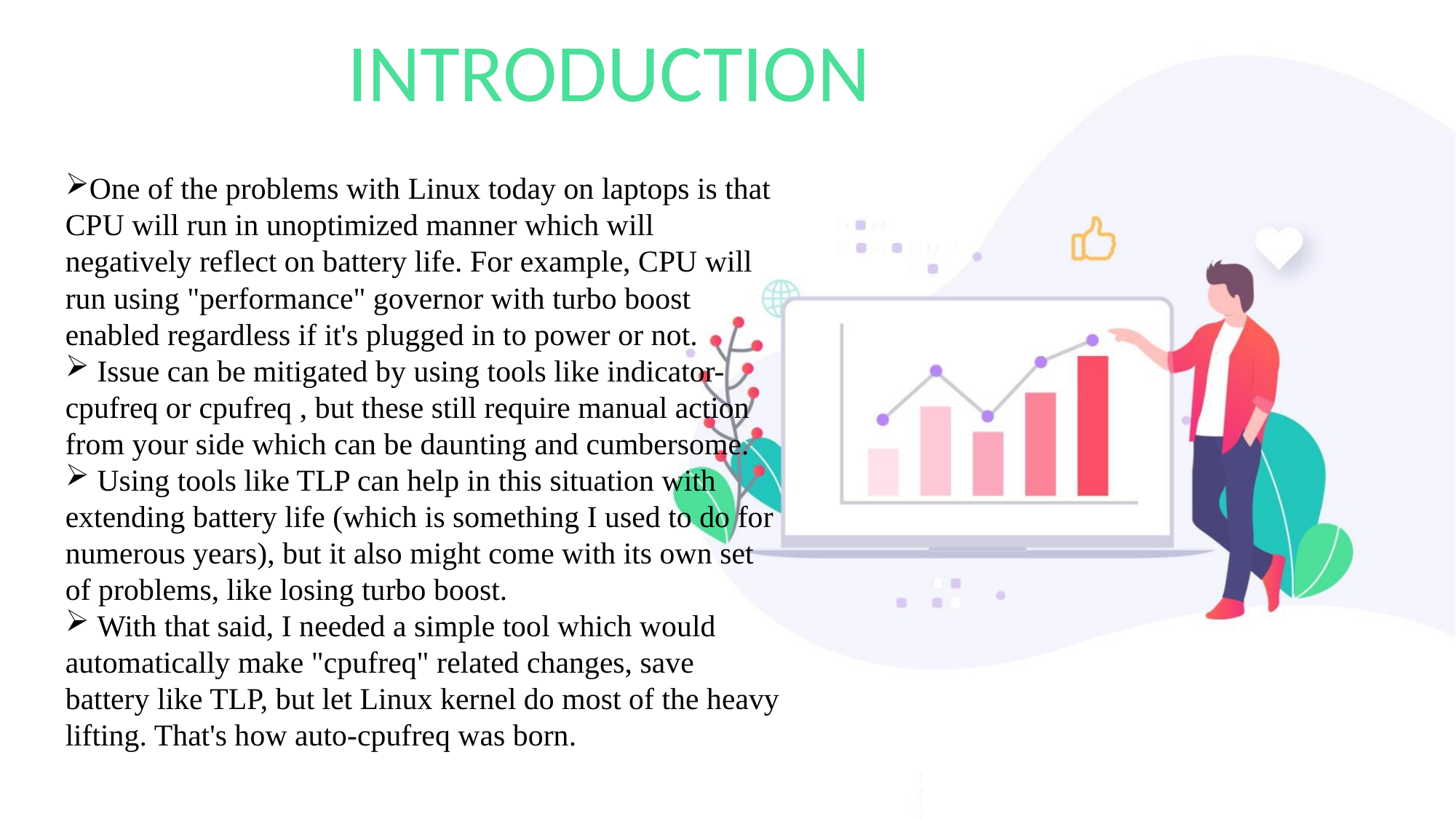

# INTRODUCTION

One of the problems with Linux today on laptops is that CPU will run in unoptimized manner which will negatively reflect on battery life. For example, CPU will run using "performance" governor with turbo boost enabled regardless if it's plugged in to power or not.
 Issue can be mitigated by using tools like indicator-cpufreq or cpufreq , but these still require manual action from your side which can be daunting and cumbersome.
 Using tools like TLP can help in this situation with extending battery life (which is something I used to do for numerous years), but it also might come with its own set of problems, like losing turbo boost.
 With that said, I needed a simple tool which would automatically make "cpufreq" related changes, save battery like TLP, but let Linux kernel do most of the heavy lifting. That's how auto-cpufreq was born.